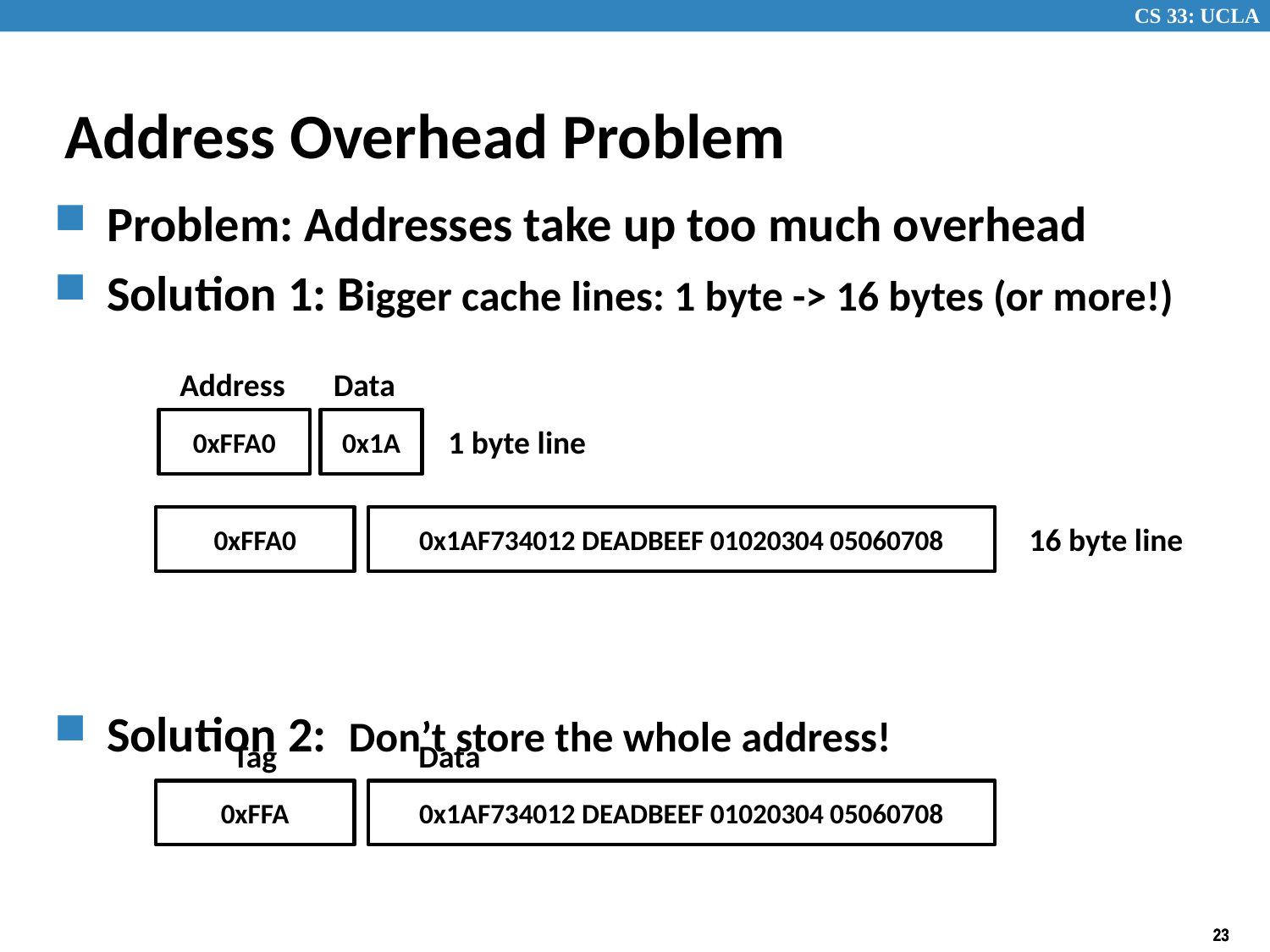

# Address Overhead Problem
Problem: Addresses take up too much overhead
Solution 1: Bigger cache lines: 1 byte -> 16 bytes (or more!)

Solution 2:  Don’t store the whole address!

Tag: Truncated address

Address
Data
0xFFA0
0x1A
1 byte line
0xFFA0
0x1AF734012 DEADBEEF 01020304 05060708
16 byte line
Tag
Data
0xFFA
0x1AF734012 DEADBEEF 01020304 05060708